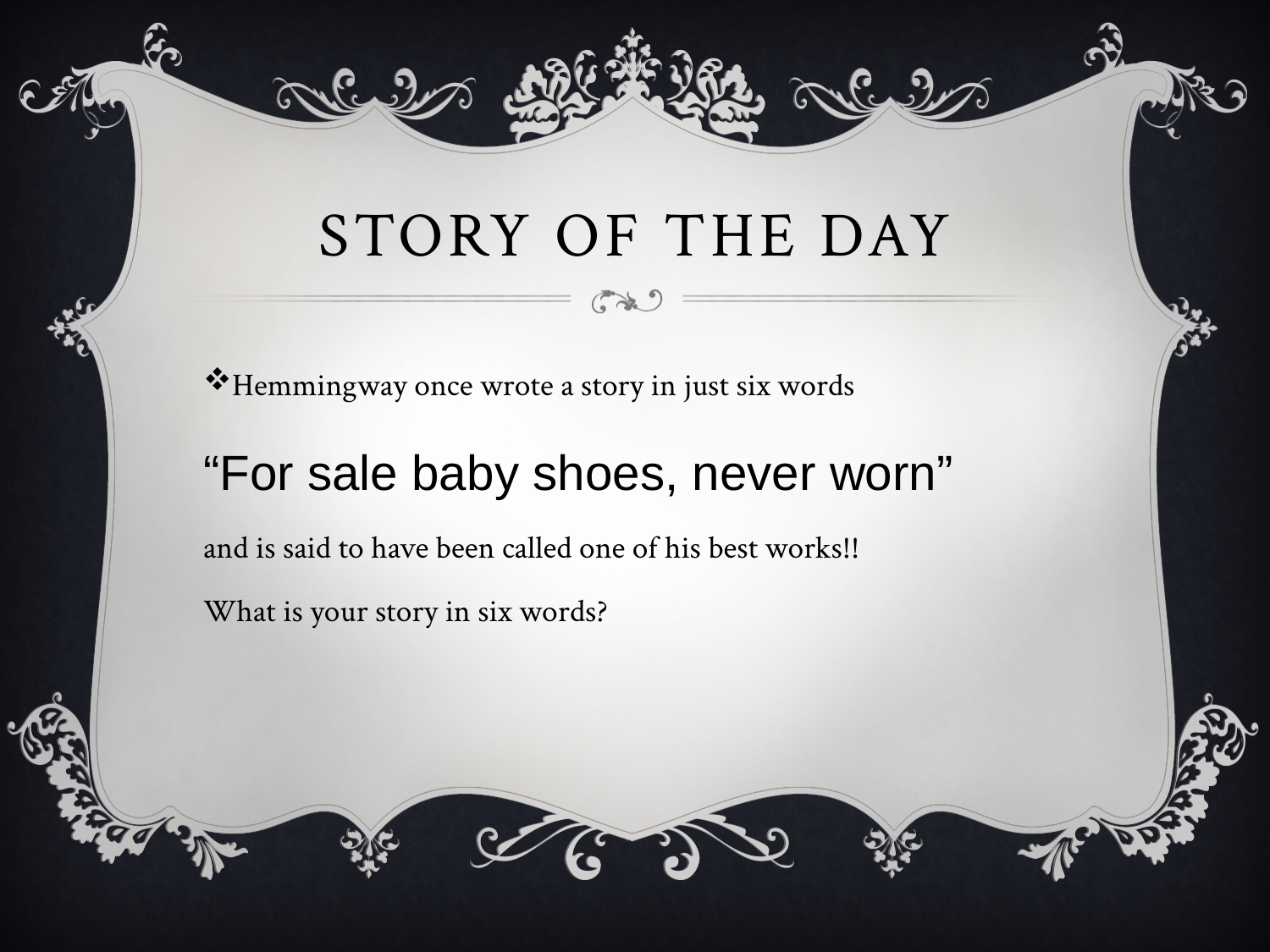

# Story of the day
Hemmingway once wrote a story in just six words
“For sale baby shoes, never worn”
and is said to have been called one of his best works!!
What is your story in six words?